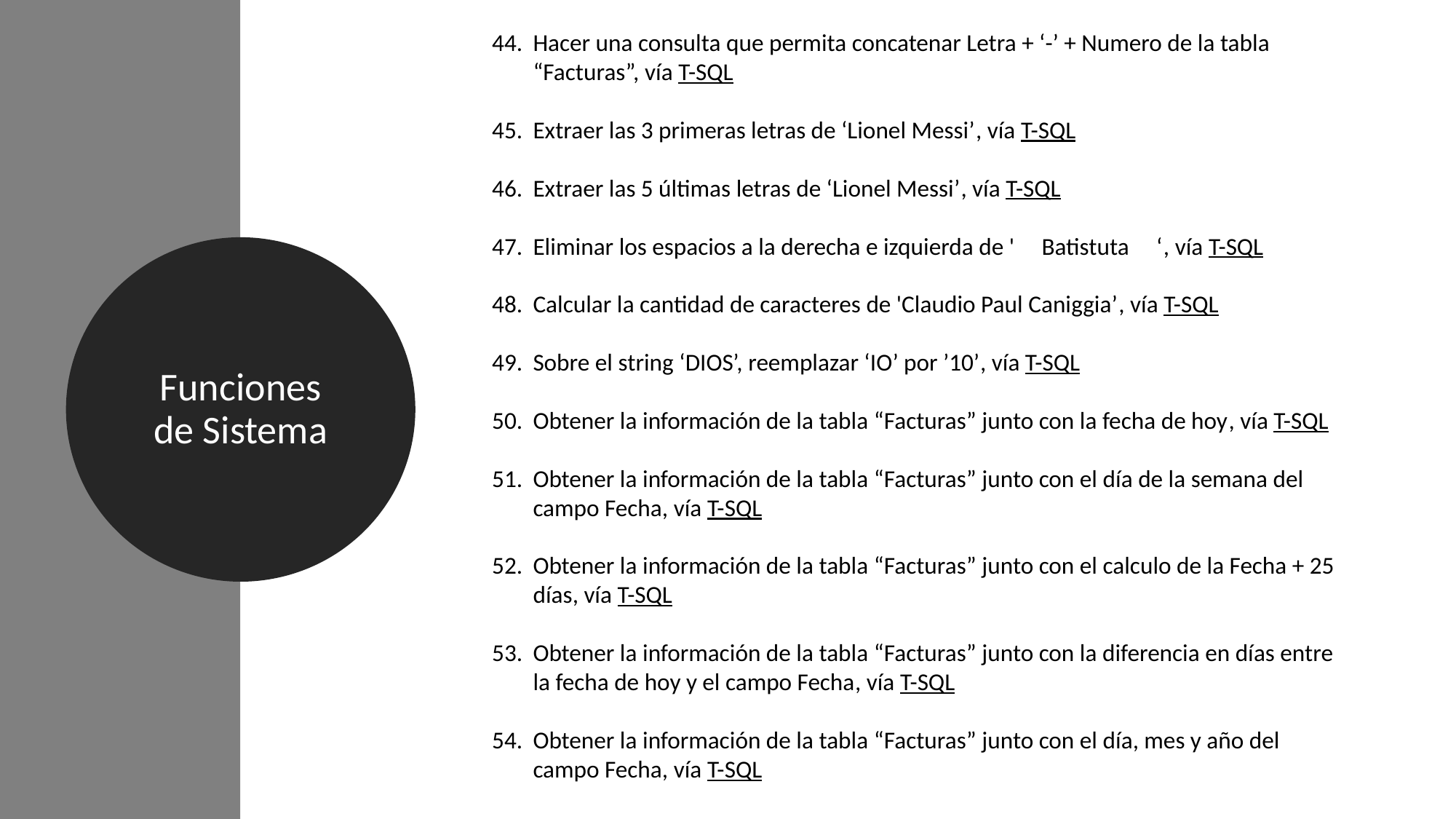

Hacer una consulta que permita concatenar Letra + ‘-’ + Numero de la tabla “Facturas”, vía T-SQL

Extraer las 3 primeras letras de ‘Lionel Messi’, vía T-SQL

Extraer las 5 últimas letras de ‘Lionel Messi’, vía T-SQL

Eliminar los espacios a la derecha e izquierda de '     Batistuta     ‘, vía T-SQL

Calcular la cantidad de caracteres de 'Claudio Paul Caniggia’, vía T-SQL

Sobre el string ‘DIOS’, reemplazar ‘IO’ por ’10’, vía T-SQL

Obtener la información de la tabla “Facturas” junto con la fecha de hoy, vía T-SQL

Obtener la información de la tabla “Facturas” junto con el día de la semana del campo Fecha, vía T-SQL

Obtener la información de la tabla “Facturas” junto con el calculo de la Fecha + 25 días, vía T-SQL

Obtener la información de la tabla “Facturas” junto con la diferencia en días entre la fecha de hoy y el campo Fecha, vía T-SQL

Obtener la información de la tabla “Facturas” junto con el día, mes y año del campo Fecha, vía T-SQL
Funciones de Sistema